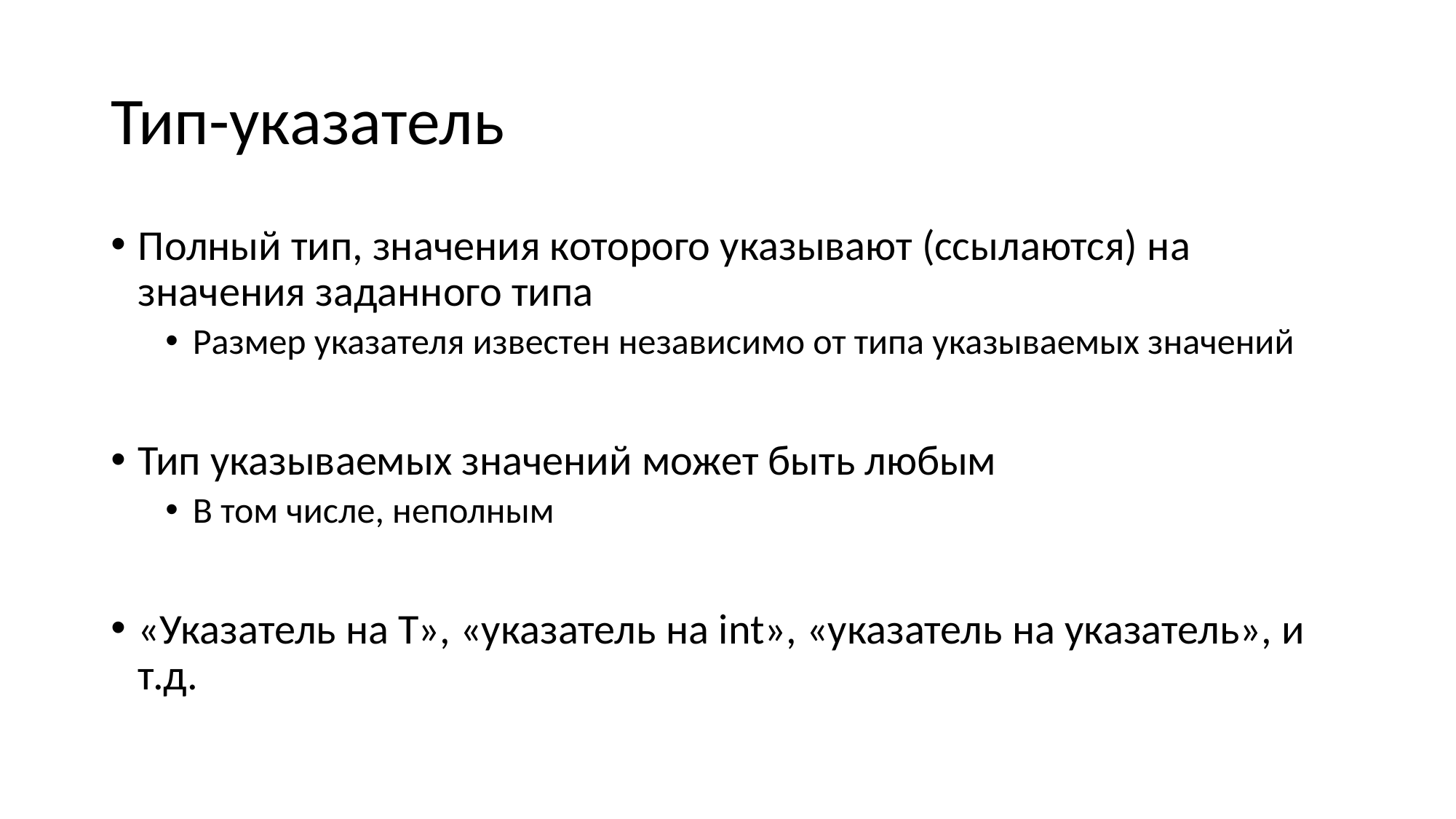

# Тип-указатель
Полный тип, значения которого указывают (ссылаются) на значения заданного типа
Размер указателя известен независимо от типа указываемых значений

Тип указываемых значений может быть любым
В том числе, неполным

«Указатель на Т», «указатель на int», «указатель на указатель», и т.д.